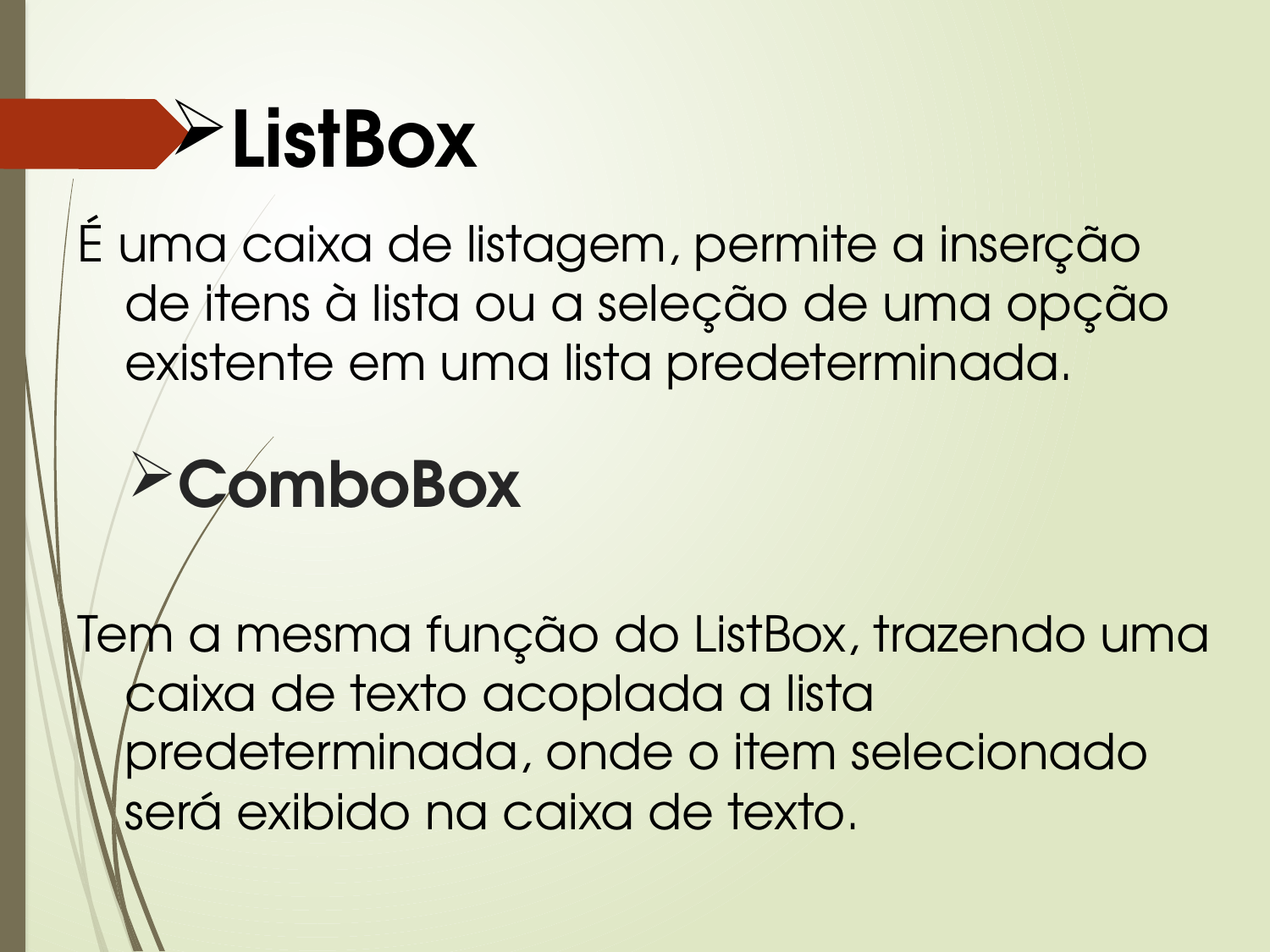

ListBox
É uma caixa de listagem, permite a inserção de itens à lista ou a seleção de uma opção existente em uma lista predeterminada.
# ComboBox
Tem a mesma função do ListBox, trazendo uma caixa de texto acoplada a lista predeterminada, onde o item selecionado será exibido na caixa de texto.